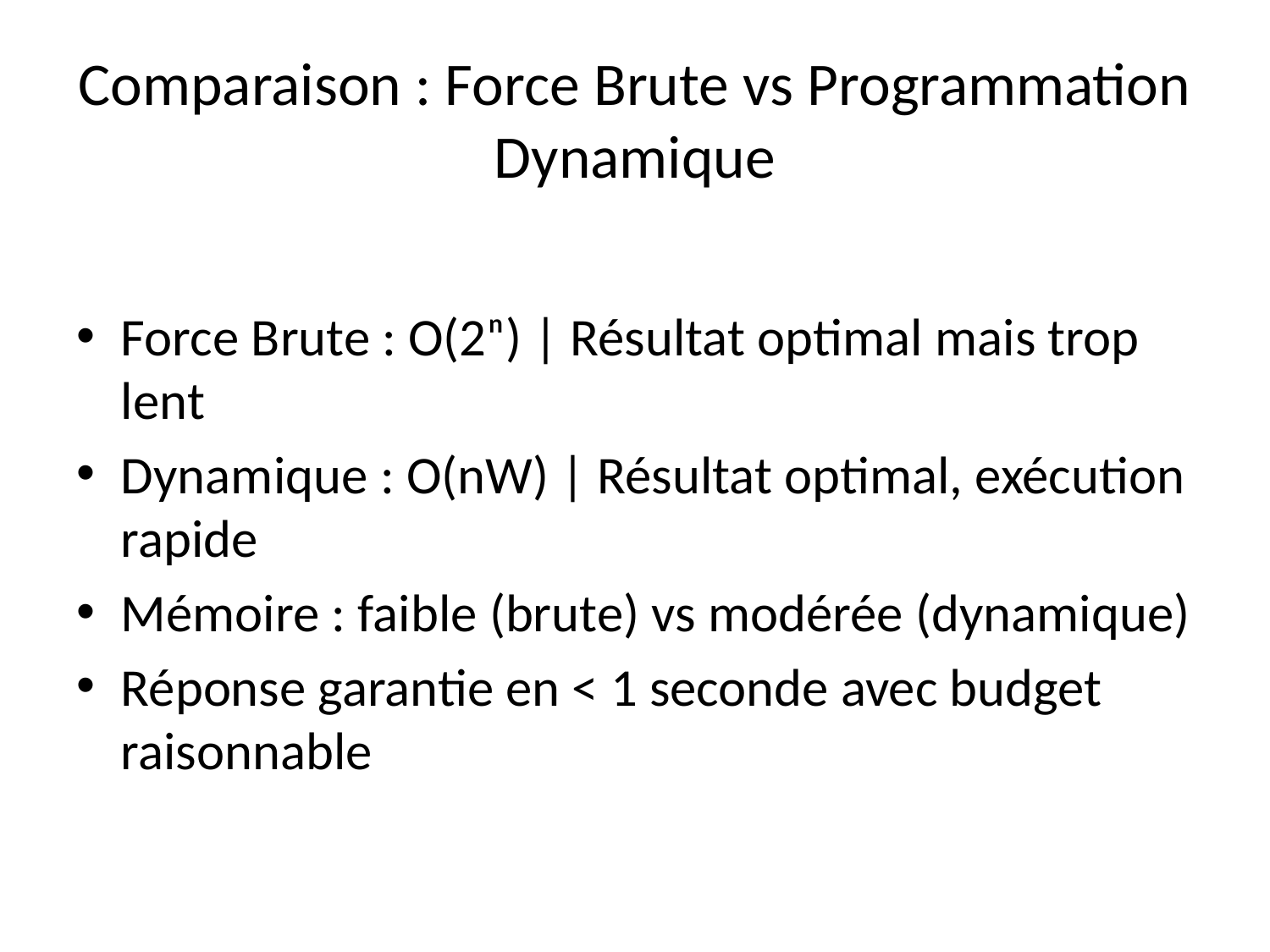

# Comparaison : Force Brute vs Programmation Dynamique

Force Brute : O(2ⁿ) | Résultat optimal mais trop lent
Dynamique : O(nW) | Résultat optimal, exécution rapide
Mémoire : faible (brute) vs modérée (dynamique)
Réponse garantie en < 1 seconde avec budget raisonnable